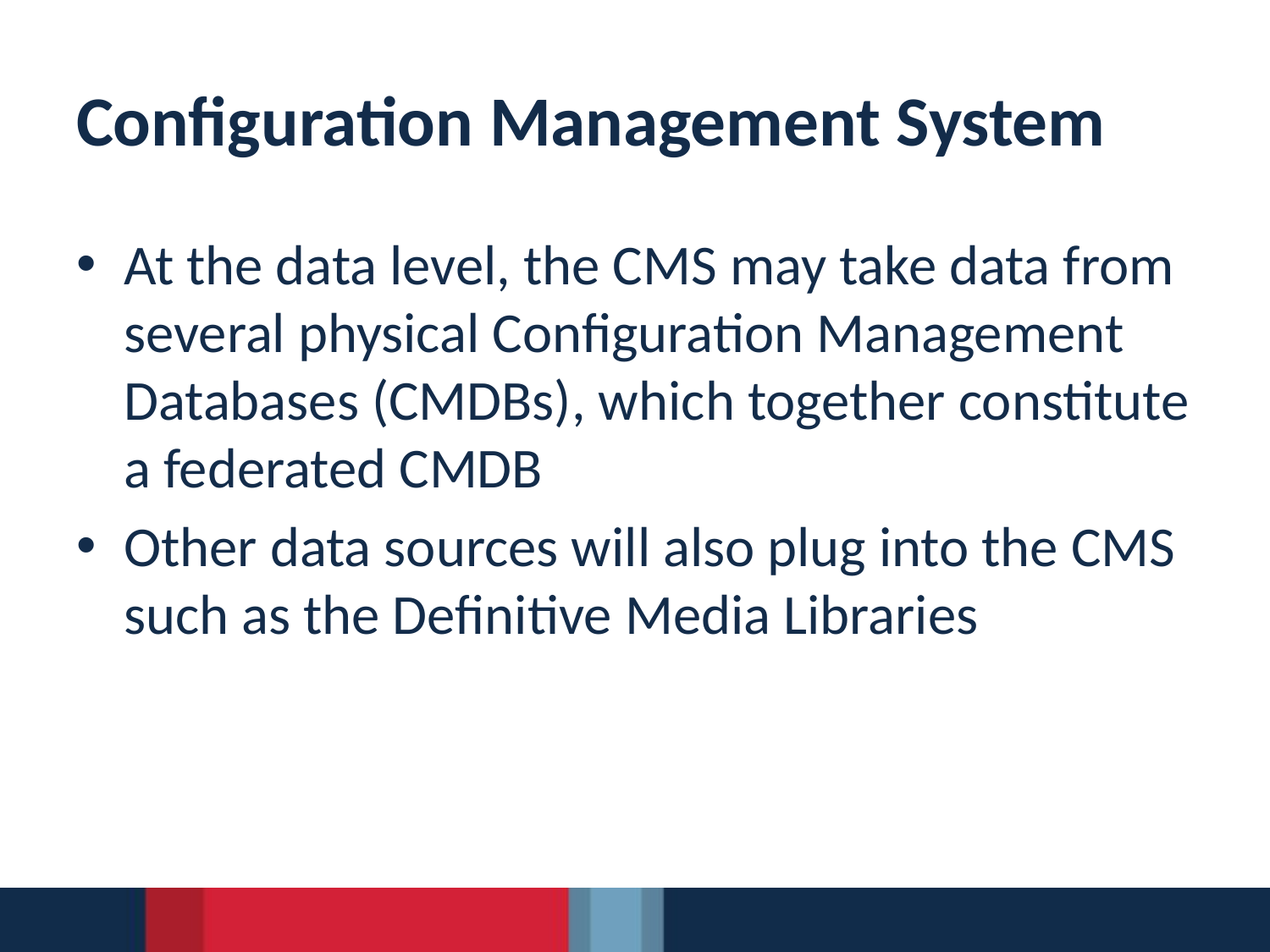

# Configuration Management System
At the data level, the CMS may take data from several physical Configuration Management Databases (CMDBs), which together constitute a federated CMDB
Other data sources will also plug into the CMS such as the Definitive Media Libraries